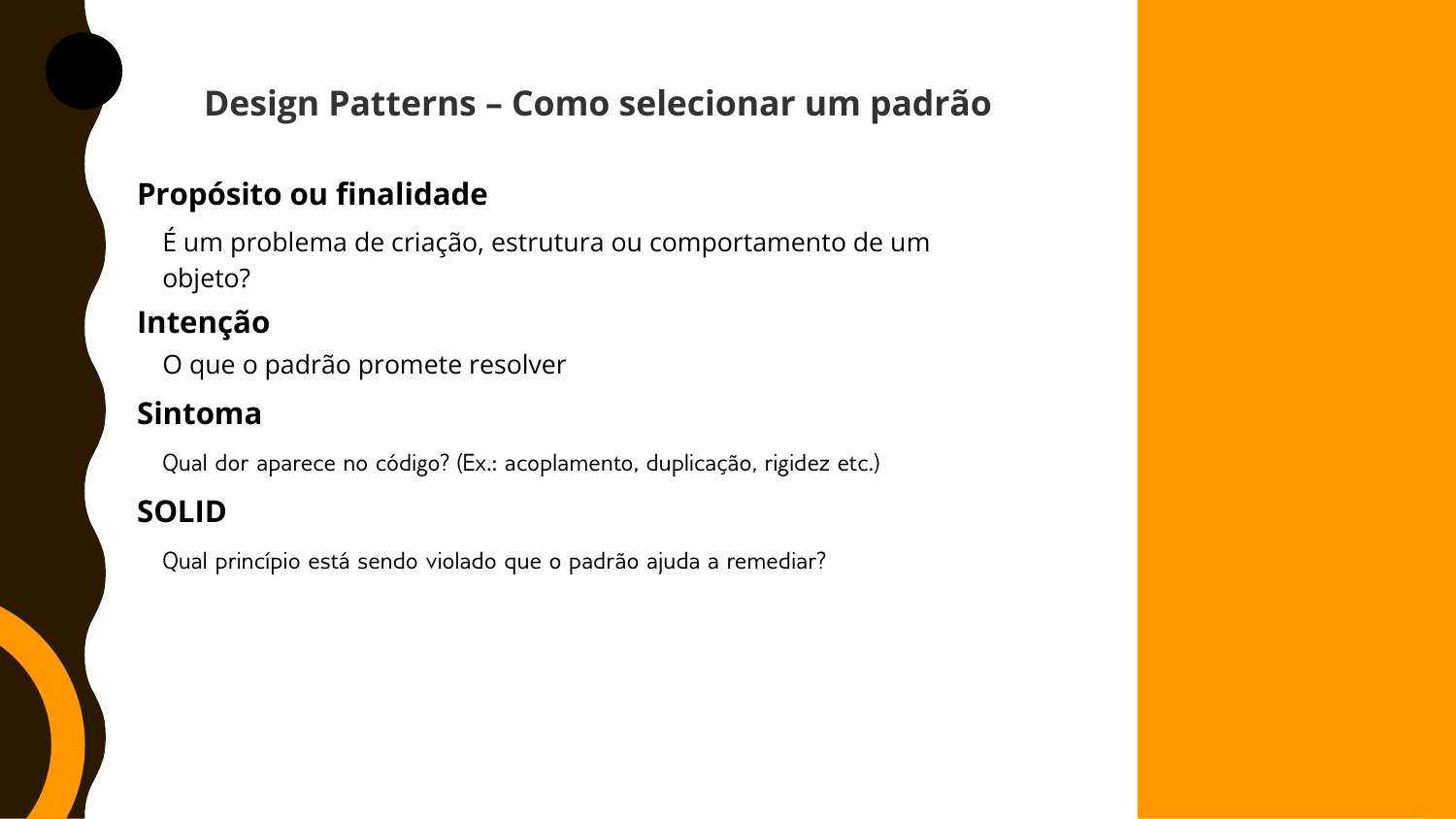

Design Patterns – Como selecionar um padrão
Propósito ou finalidade
É um problema de criação, estrutura ou comportamento de um objeto?
Intenção
O que o padrão promete resolver
Sintoma
Qual dor aparece no código? (Ex.: acoplamento, duplicação, rigidez etc.)
SOLID
Qual princípio está sendo violado que o padrão ajuda a remediar?